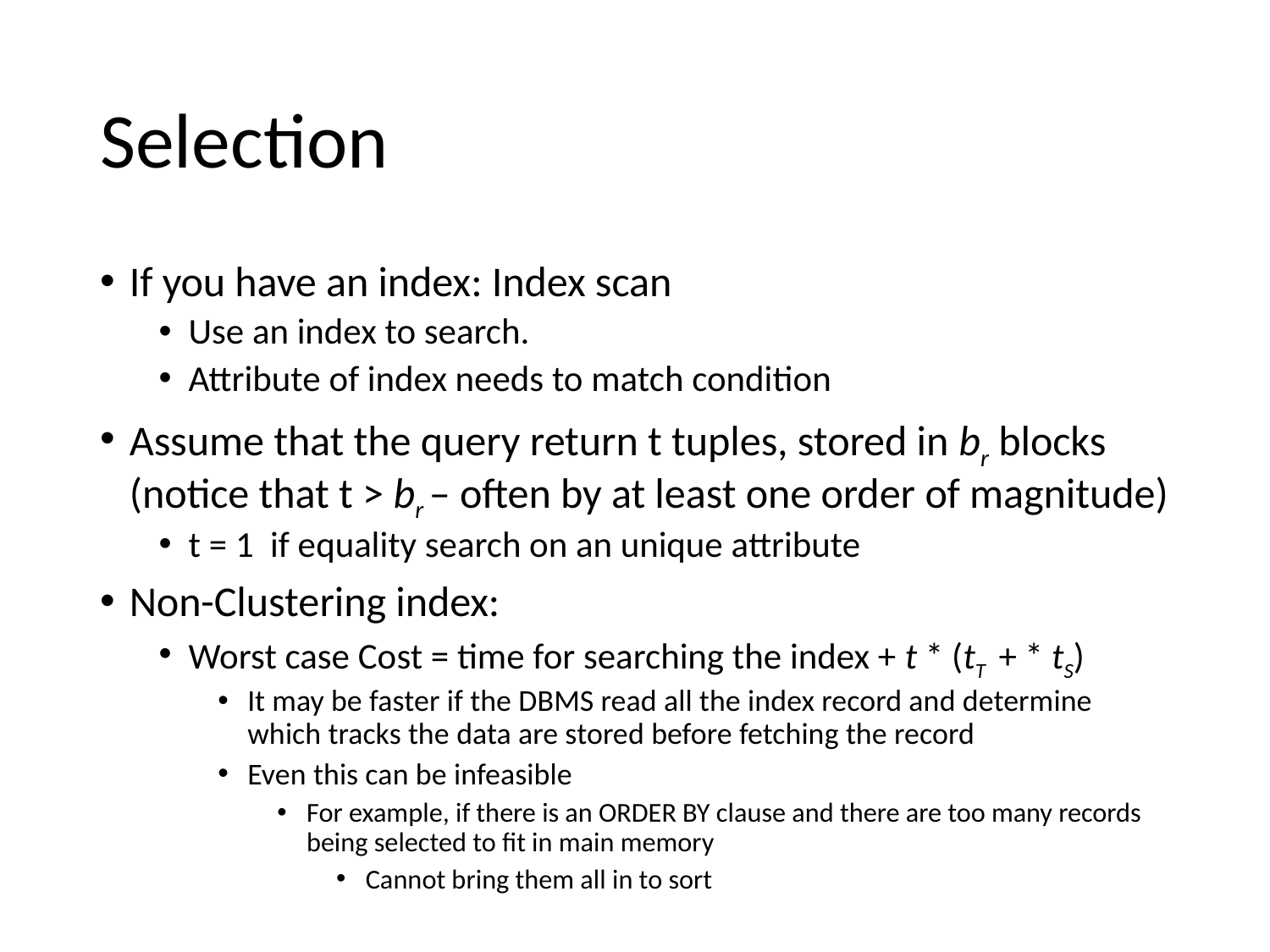

# Selection
If you have an index: Index scan
Use an index to search.
Attribute of index needs to match condition
Assume that the query return t tuples, stored in br blocks (notice that t > br – often by at least one order of magnitude)
t = 1  if equality search on an unique attribute
Non-Clustering index:
Worst case Cost = time for searching the index + t * (tT  + * tS)
It may be faster if the DBMS read all the index record and determine which tracks the data are stored before fetching the record
Even this can be infeasible
For example, if there is an ORDER BY clause and there are too many records being selected to fit in main memory
Cannot bring them all in to sort